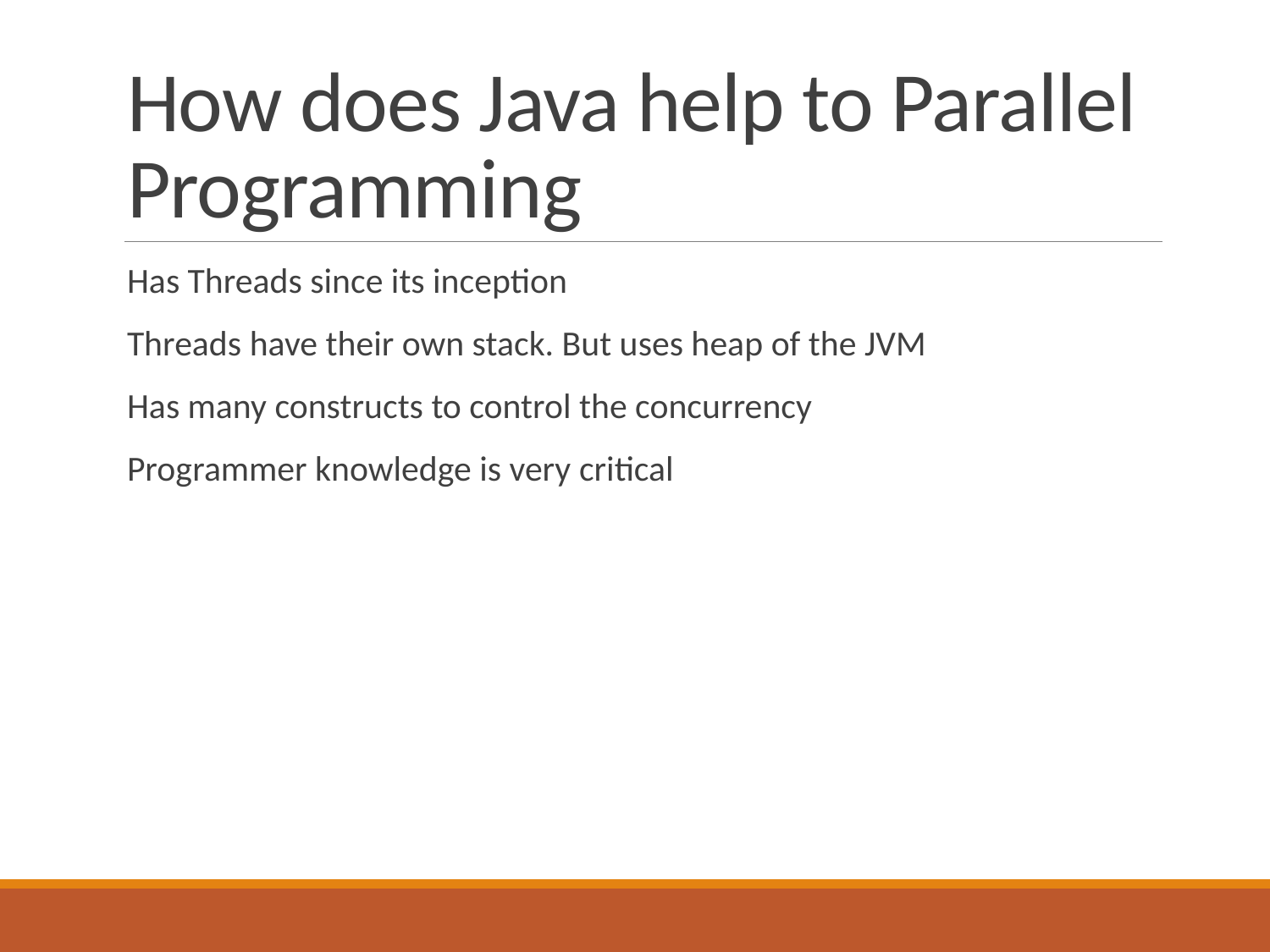

# How does Java help to Parallel Programming
Has Threads since its inception
Threads have their own stack. But uses heap of the JVM
Has many constructs to control the concurrency
Programmer knowledge is very critical